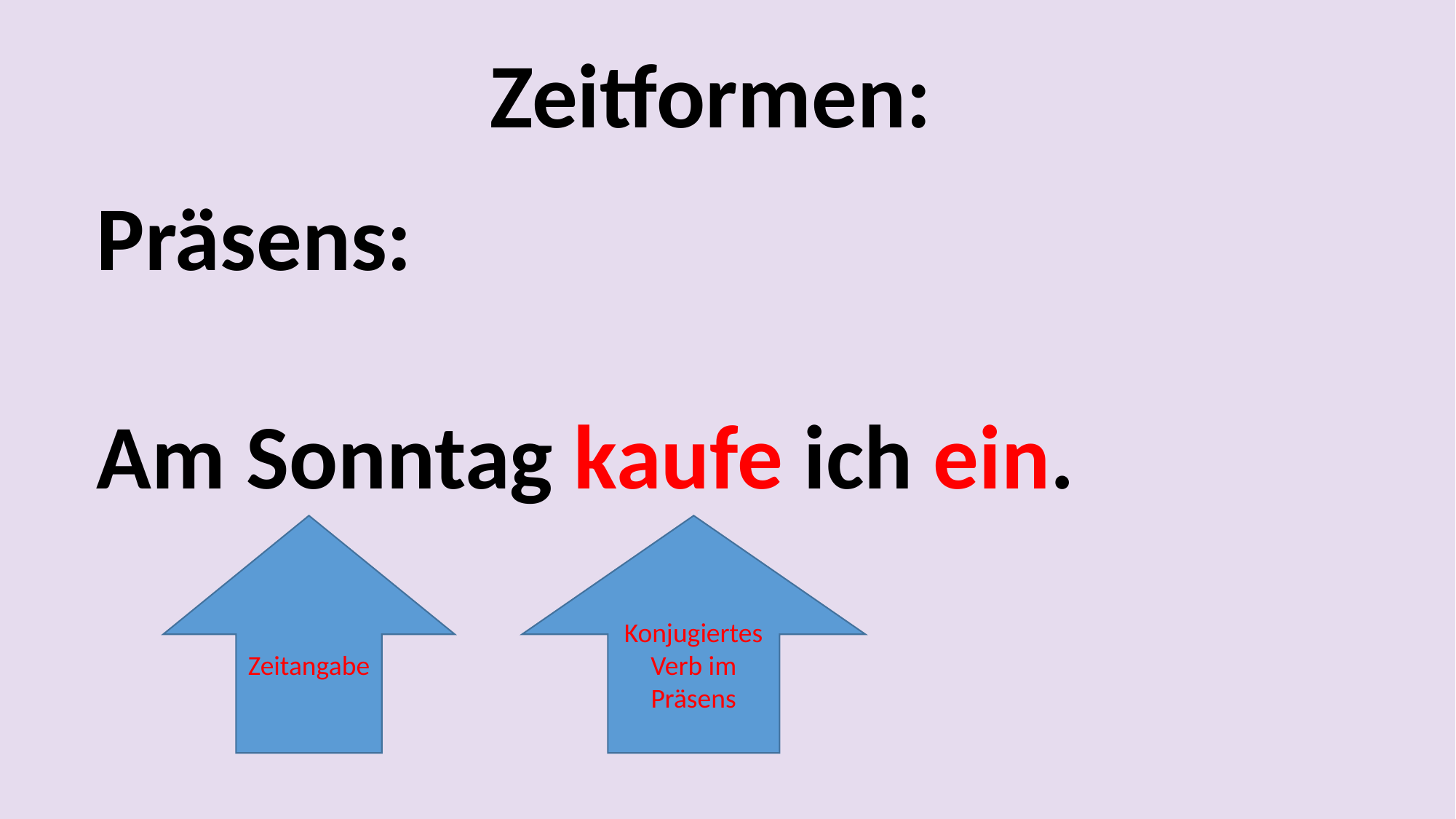

Zeitformen:
Präsens:

Am Sonntag kaufe ich ein.
Zeitangabe
Konjugiertes
Verb im Präsens